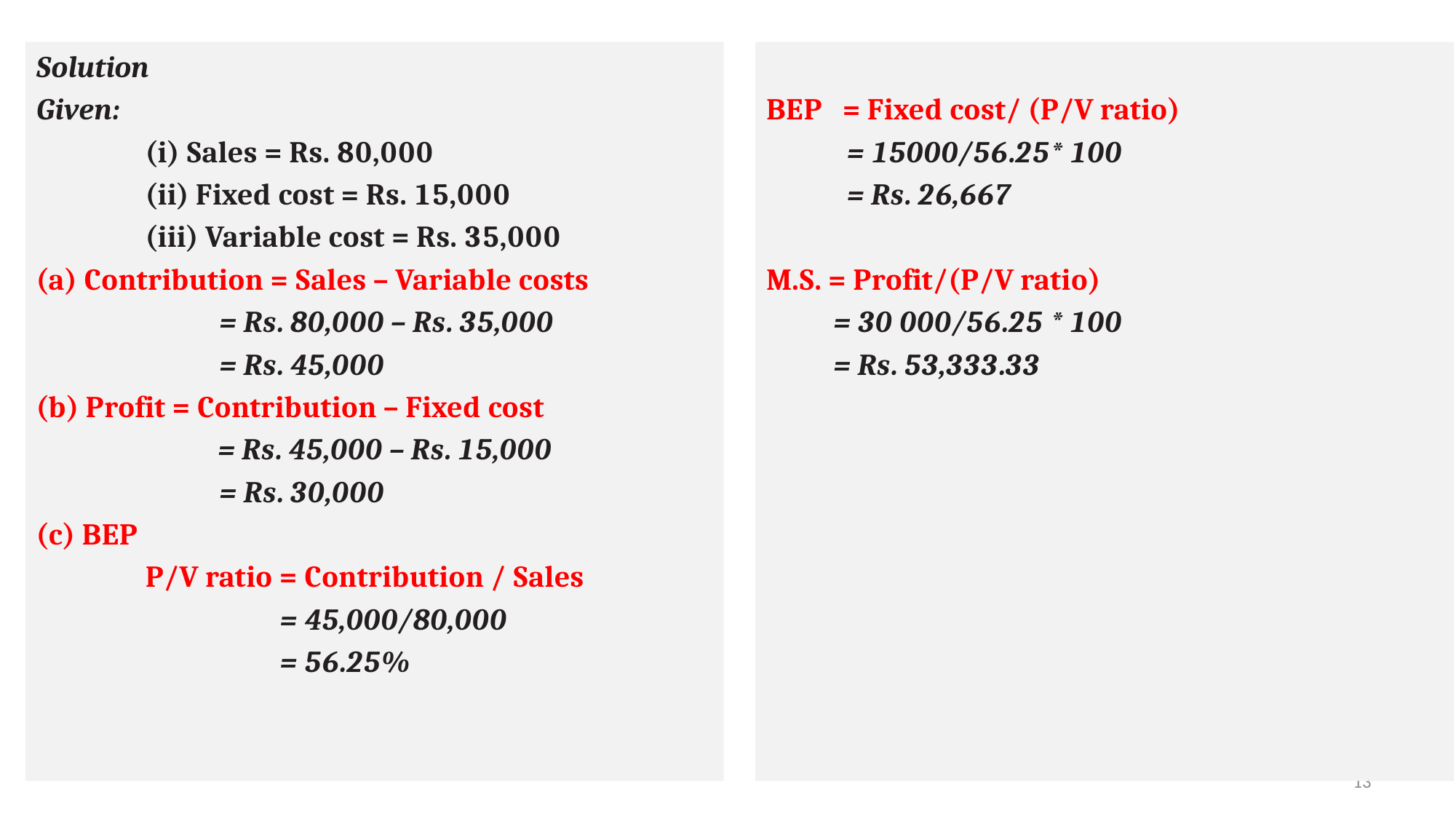

Solution
Given:
	(i) Sales = Rs. 80,000
	(ii) Fixed cost = Rs. 15,000
	(iii) Variable cost = Rs. 35,000
(a) Contribution = Sales – Variable costs
	           = Rs. 80,000 – Rs. 35,000
	           = Rs. 45,000
(b) Profit = Contribution – Fixed cost
                           = Rs. 45,000 – Rs. 15,000
	           = Rs. 30,000
(c) BEP
	P/V ratio = Contribution / Sales
	                    = 45,000/80,000
	                    = 56.25%

BEP   = Fixed cost/ (P/V ratio)
            = 15000/56.25* 100
            = Rs. 26,667

M.S. = Profit/(P/V ratio)
          = 30 000/56.25 * 100
          = Rs. 53,333.33
13